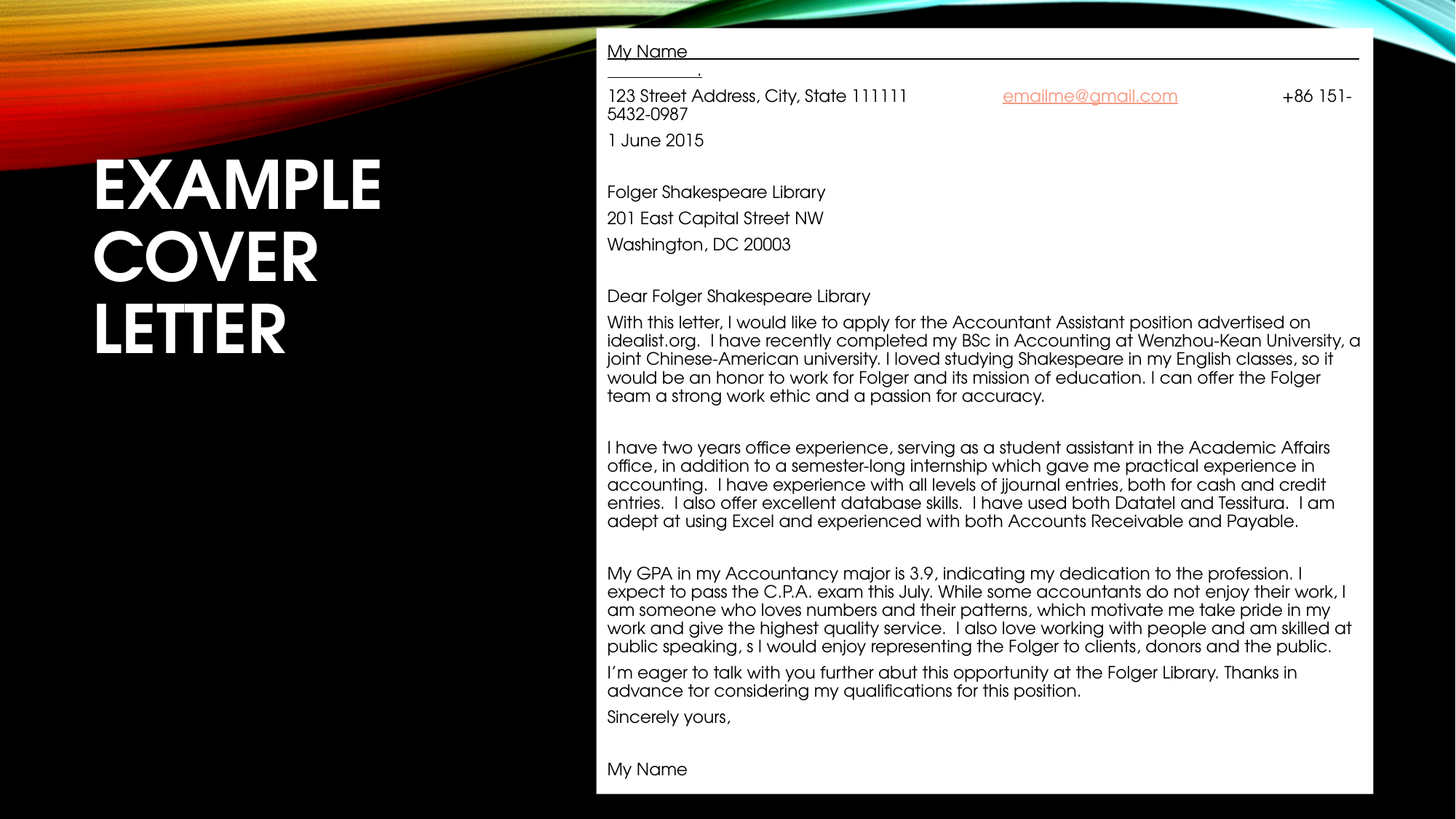

My Name                                                                                                                                                                  .
123 Street Address, City, State 111111                    emailme@gmail.com                      +86 151-5432-0987
1 June 2015

Folger Shakespeare Library
201 East Capital Street NW
Washington, DC 20003

Dear Folger Shakespeare Library
With this letter, I would like to apply for the Accountant Assistant position advertised on idealist.org.  I have recently completed my BSc in Accounting at Wenzhou-Kean University, a joint Chinese-American university. I loved studying Shakespeare in my English classes, so it would be an honor to work for Folger and its mission of education. I can offer the Folger team a strong work ethic and a passion for accuracy.

I have two years office experience, serving as a student assistant in the Academic Affairs office, in addition to a semester-long internship which gave me practical experience in accounting.  I have experience with all levels of jjournal entries, both for cash and credit entries.  I also offer excellent database skills.  I have used both Datatel and Tessitura.  I am adept at using Excel and experienced with both Accounts Receivable and Payable.

My GPA in my Accountancy major is 3.9, indicating my dedication to the profession. I expect to pass the C.P.A. exam this July. While some accountants do not enjoy their work, I am someone who loves numbers and their patterns, which motivate me take pride in my work and give the highest quality service.  I also love working with people and am skilled at public speaking, s I would enjoy representing the Folger to clients, donors and the public.
I’m eager to talk with you further abut this opportunity at the Folger Library. Thanks in advance tor considering my qualifications for this position.
Sincerely yours,

My Name
# Example cover letter